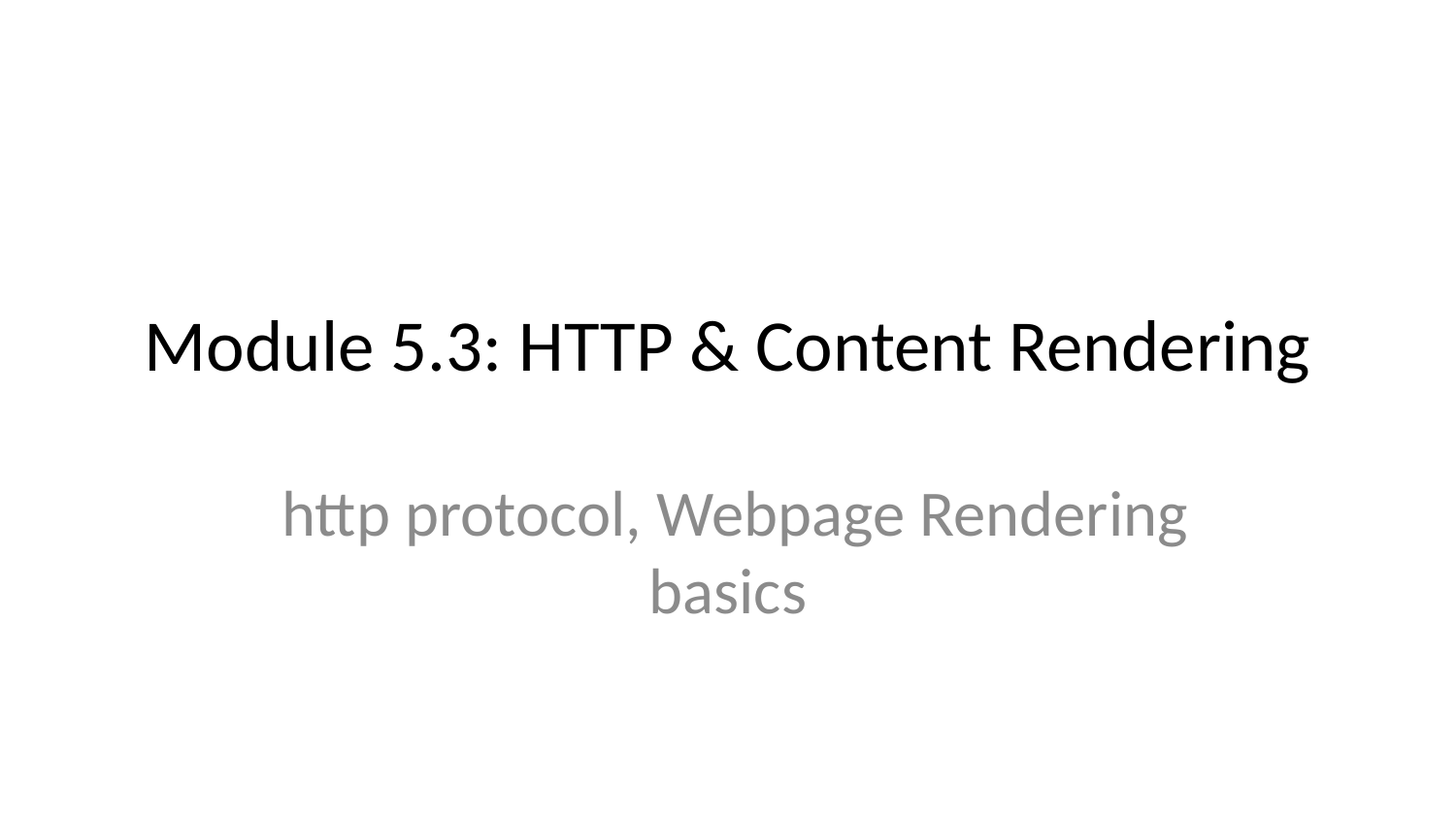

# Module 5.3: HTTP & Content Rendering
 http protocol, Webpage Rendering basics